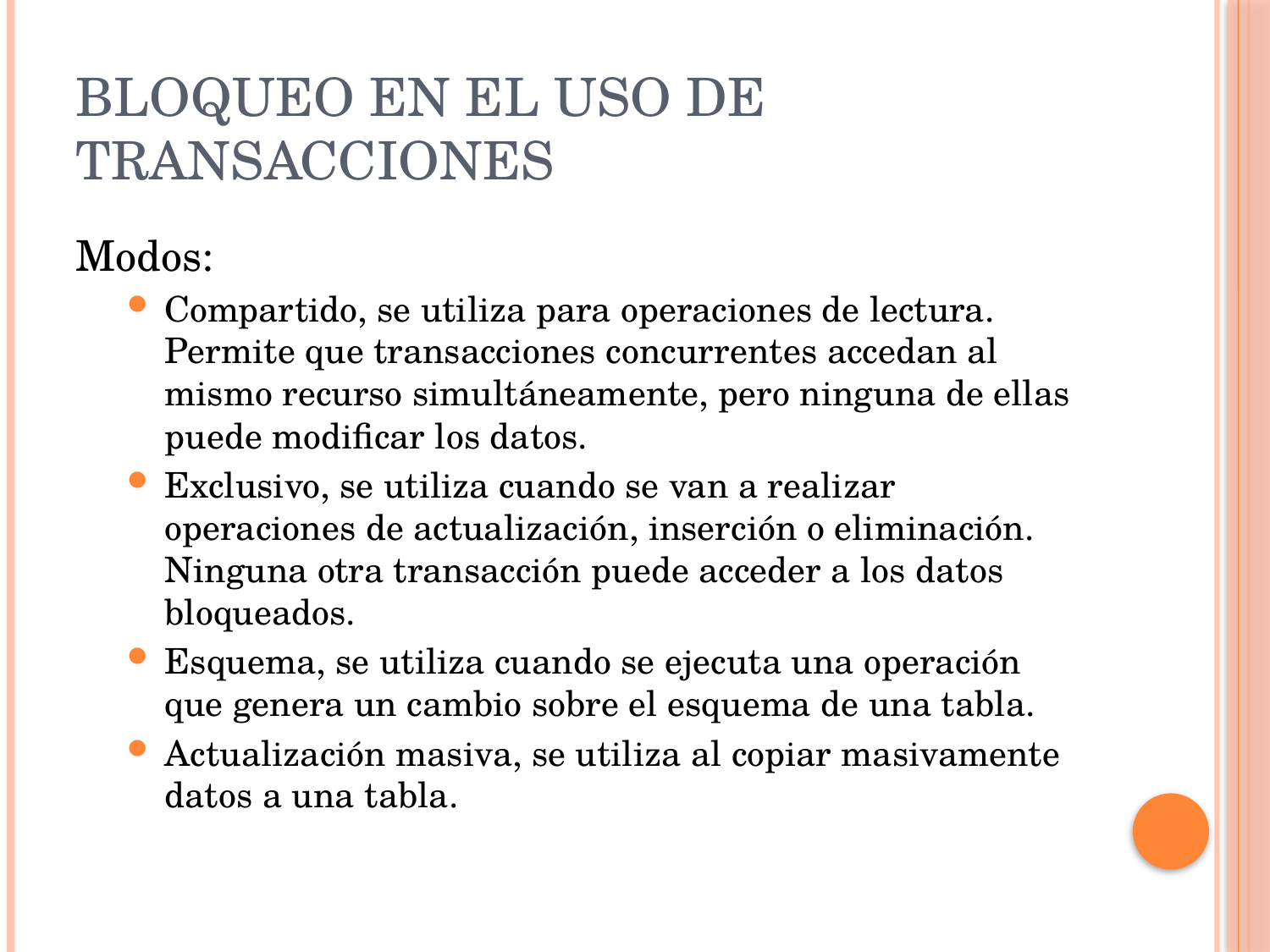

# Bloqueo en el uso de transacciones
Modos:
Compartido, se utiliza para operaciones de lectura. Permite que transacciones concurrentes accedan al mismo recurso simultáneamente, pero ninguna de ellas puede modificar los datos.
Exclusivo, se utiliza cuando se van a realizar operaciones de actualización, inserción o eliminación. Ninguna otra transacción puede acceder a los datos bloqueados.
Esquema, se utiliza cuando se ejecuta una operación que genera un cambio sobre el esquema de una tabla.
Actualización masiva, se utiliza al copiar masivamente datos a una tabla.